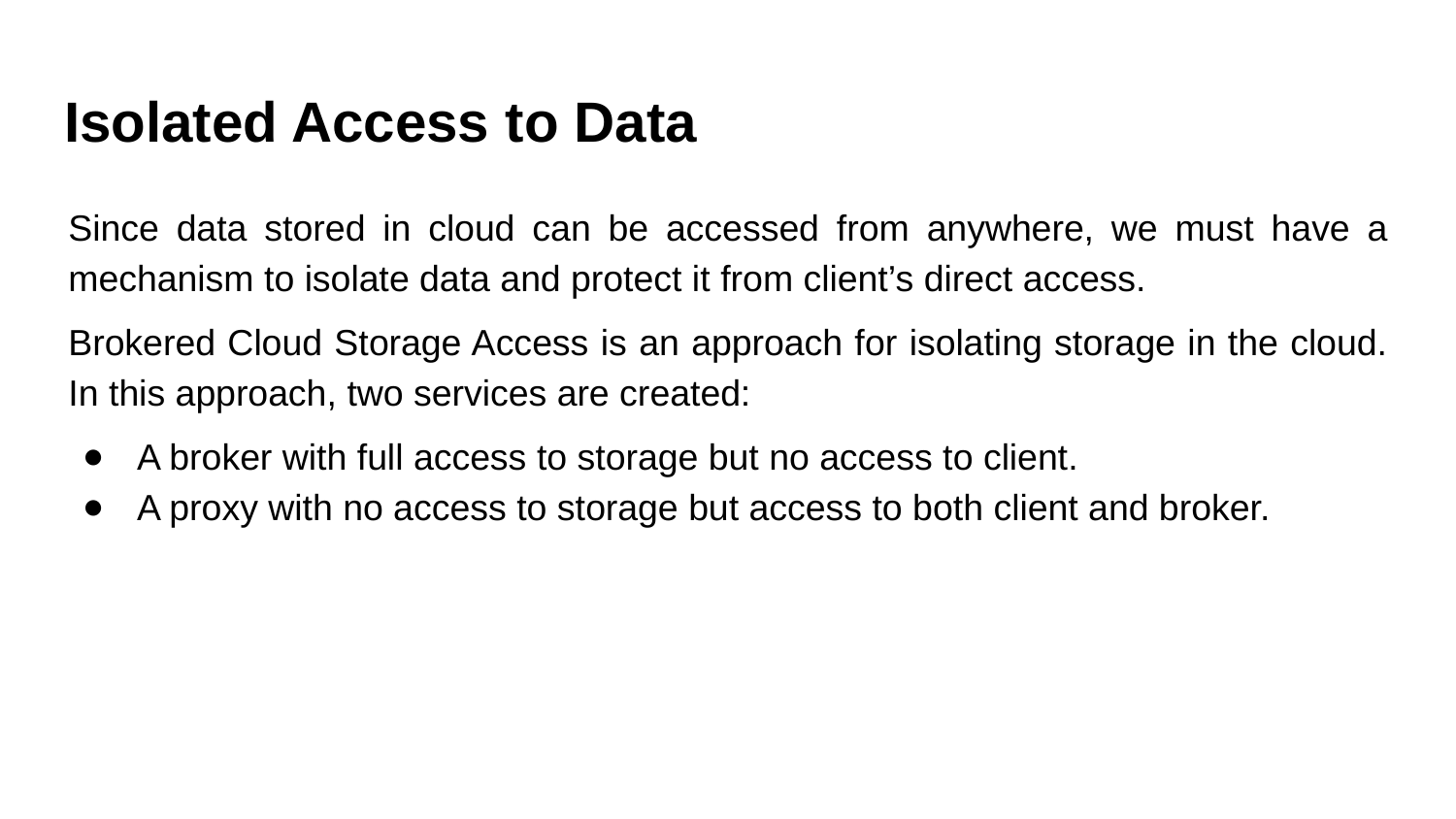

# Isolated Access to Data
Since data stored in cloud can be accessed from anywhere, we must have a mechanism to isolate data and protect it from client’s direct access.
Brokered Cloud Storage Access is an approach for isolating storage in the cloud. In this approach, two services are created:
A broker with full access to storage but no access to client.
A proxy with no access to storage but access to both client and broker.